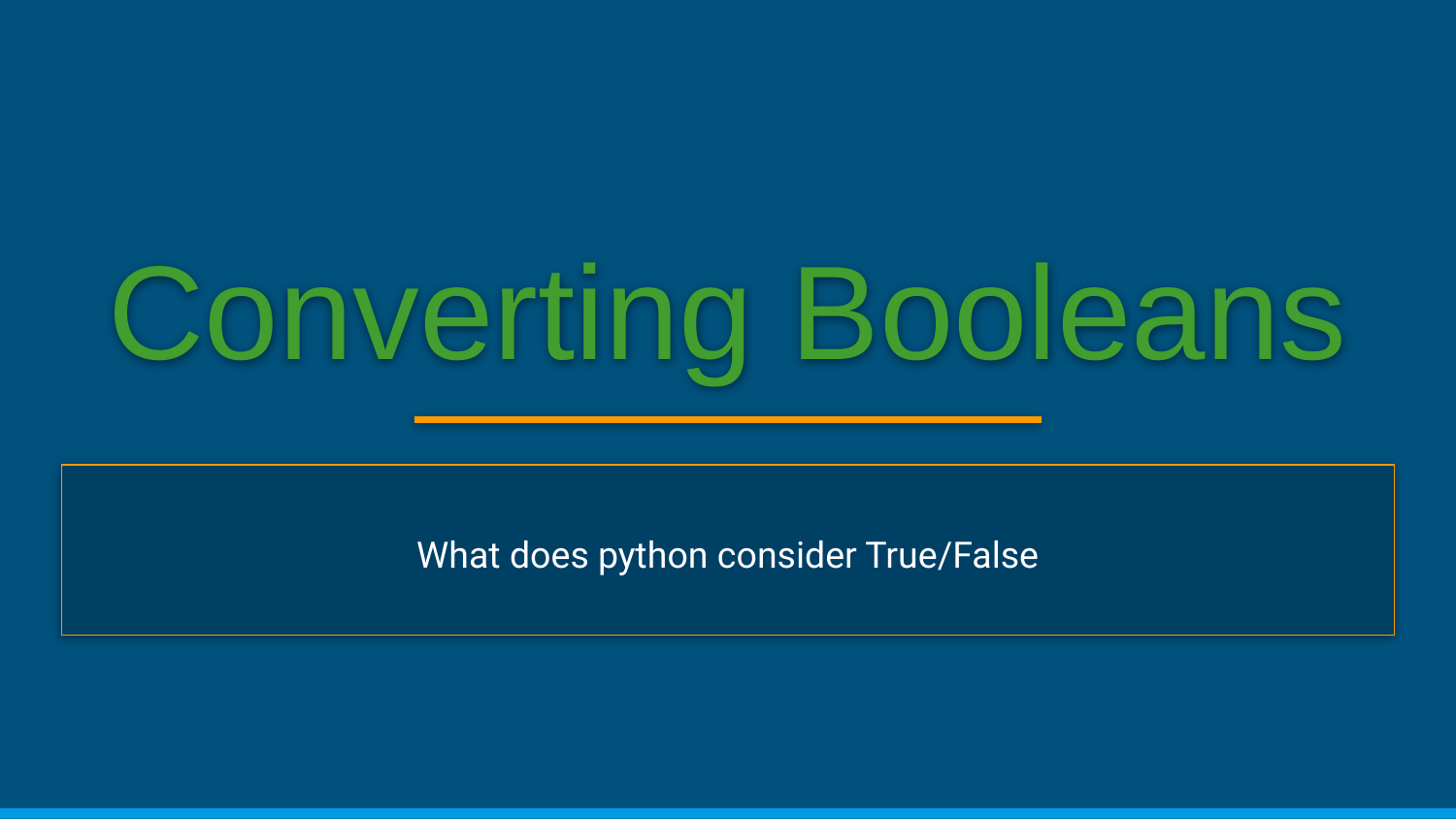

# Converting Booleans
What does python consider True/False